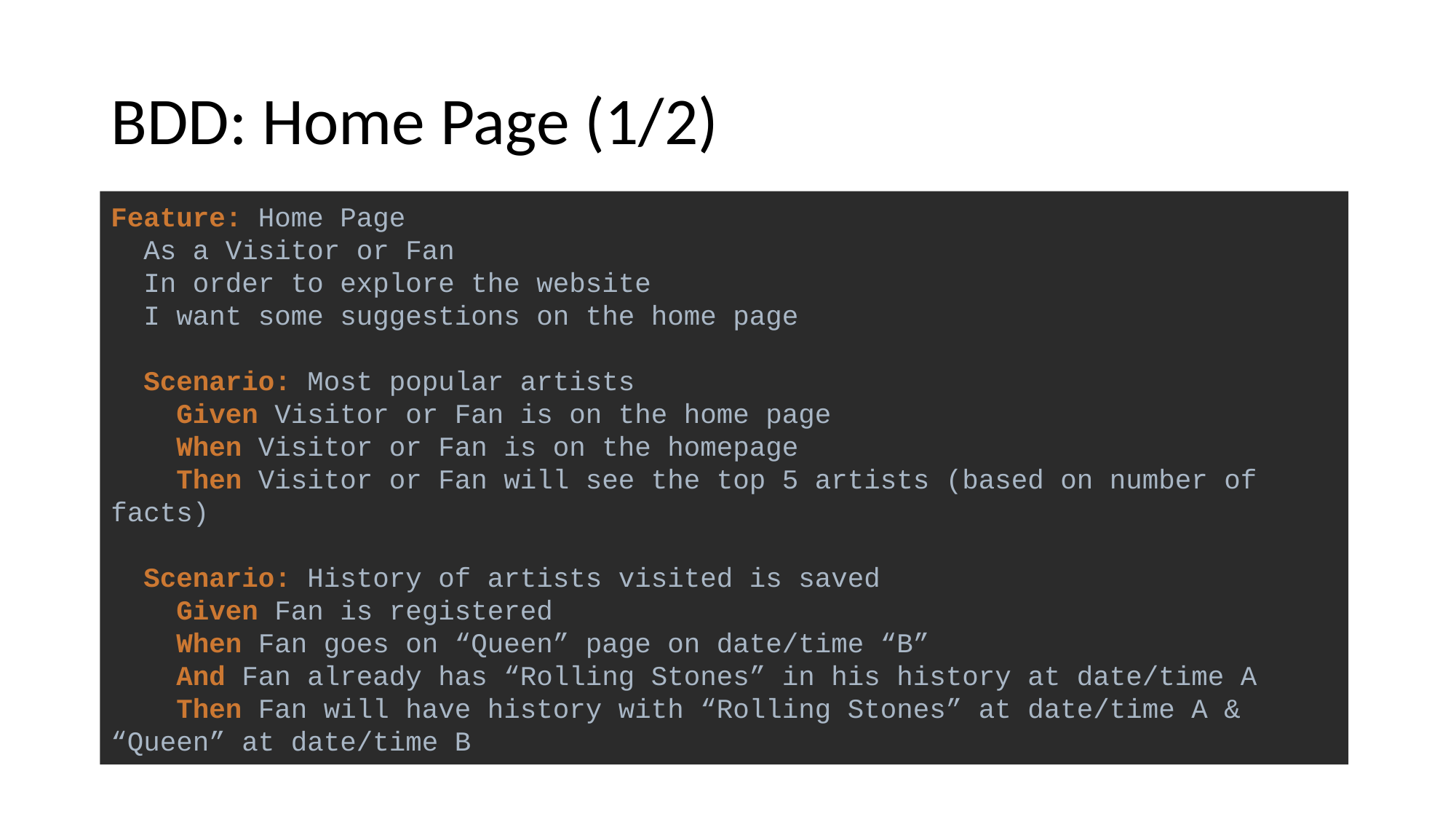

# BDD: Home Page (1/2)
Feature: Home Page
  As a Visitor or Fan
  In order to explore the website
  I want some suggestions on the home page
  Scenario: Most popular artists
    Given Visitor or Fan is on the home page
    When Visitor or Fan is on the homepage
    Then Visitor or Fan will see the top 5 artists (based on number of facts)

  Scenario: History of artists visited is saved
    Given Fan is registered
    When Fan goes on “Queen” page on date/time “B”
    And Fan already has “Rolling Stones” in his history at date/time A
    Then Fan will have history with “Rolling Stones” at date/time A & “Queen” at date/time B